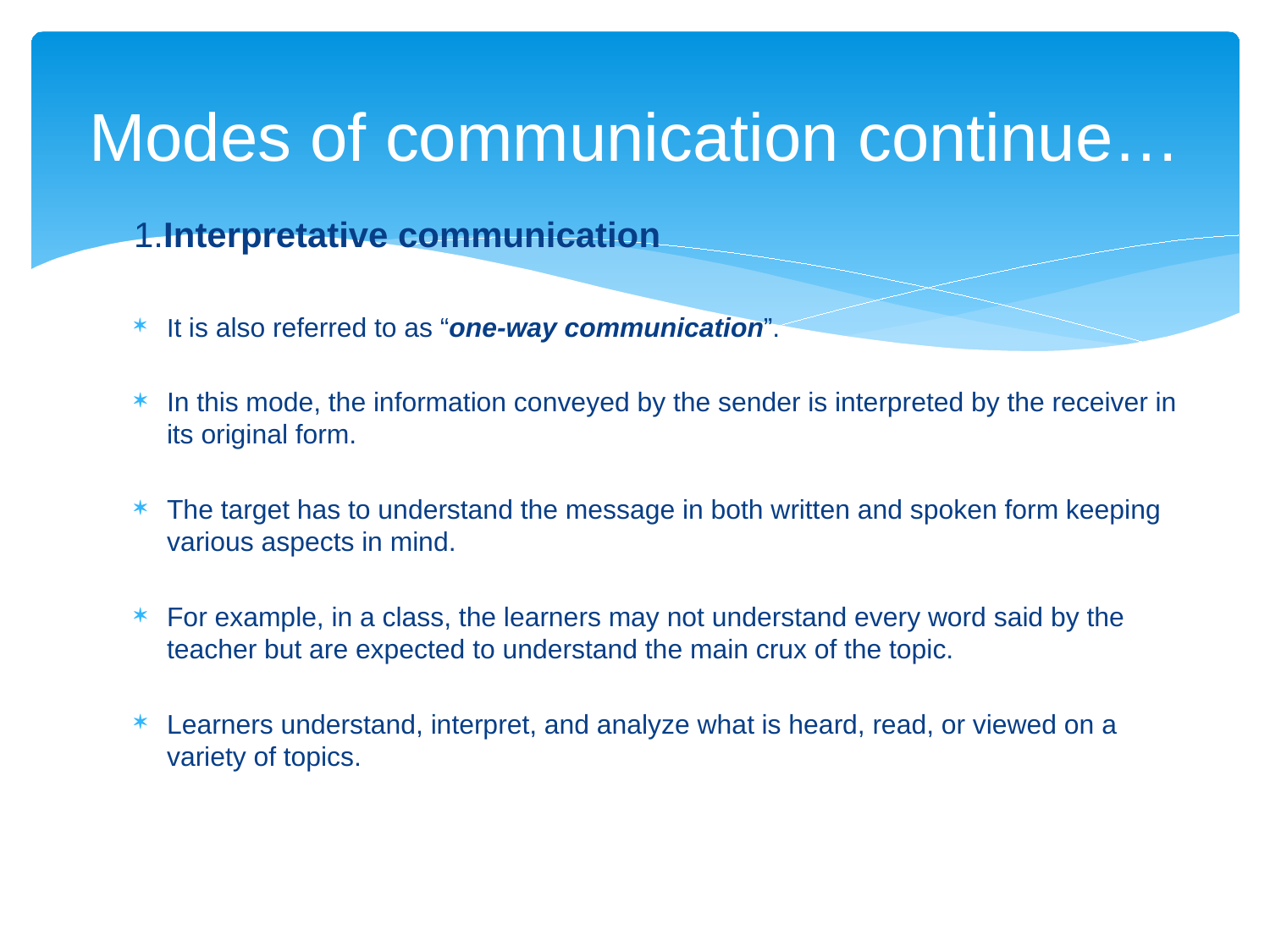

# Modes of communication continue…
1.Interpretative communication

It is also referred to as “one-way communication”.

In this mode, the information conveyed by the sender is interpreted by the receiver in its original form.

The target has to understand the message in both written and spoken form keeping various aspects in mind.

For example, in a class, the learners may not understand every word said by the teacher but are expected to understand the main crux of the topic.

Learners understand, interpret, and analyze what is heard, read, or viewed on a variety of topics.